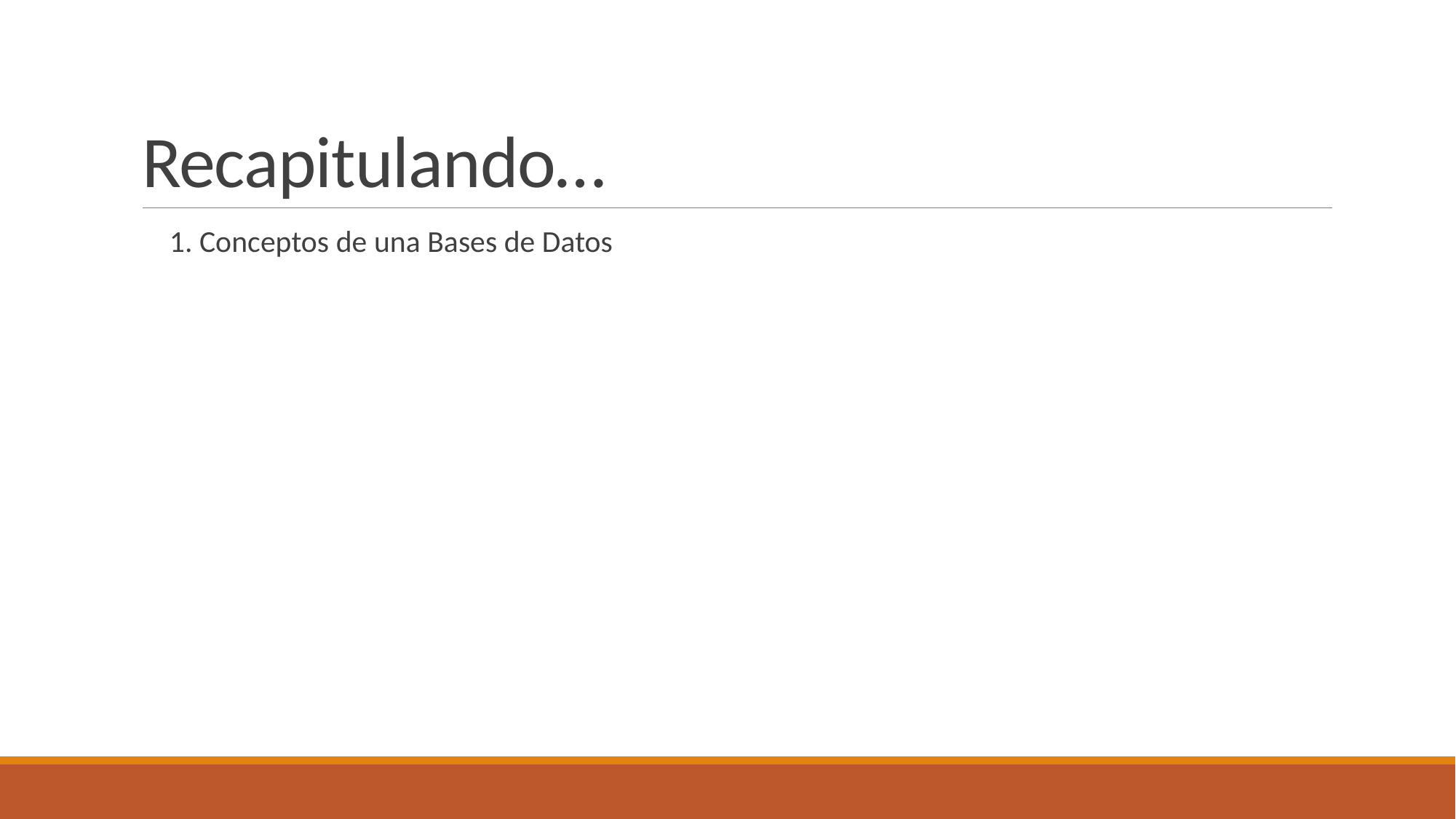

# Recapitulando…
    1. Conceptos de una Bases de Datos